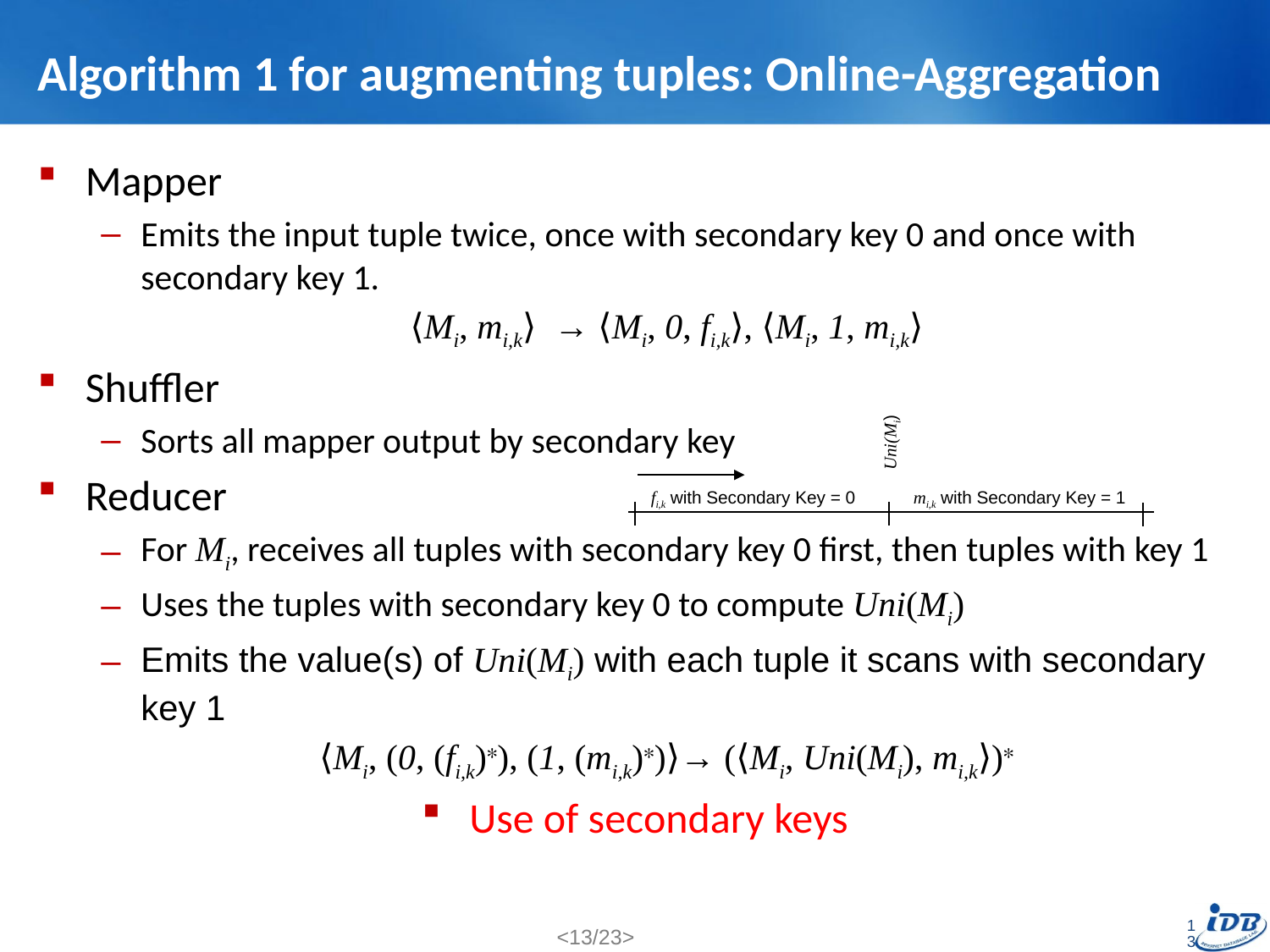

# Algorithm 1 for augmenting tuples: Online-Aggregation
Mapper
Emits the input tuple twice, once with secondary key 0 and once with secondary key 1.
⟨Mi, mi,k⟩  → ⟨Mi, 0, fi,k⟩, ⟨Mi, 1, mi,k⟩
Shuffler
Sorts all mapper output by secondary key
Reducer
For Mi, receives all tuples with secondary key 0 first, then tuples with key 1
Uses the tuples with secondary key 0 to compute Uni(Mi)
Emits the value(s) of Uni(Mi) with each tuple it scans with secondary key 1
⟨Mi, (0, (fi,k)∗), (1, (mi,k)∗)⟩→ (⟨Mi, Uni(Mi), mi,k⟩)∗
Use of secondary keys
Uni(Mi)
fi,k with Secondary Key = 0
mi,k with Secondary Key = 1
13